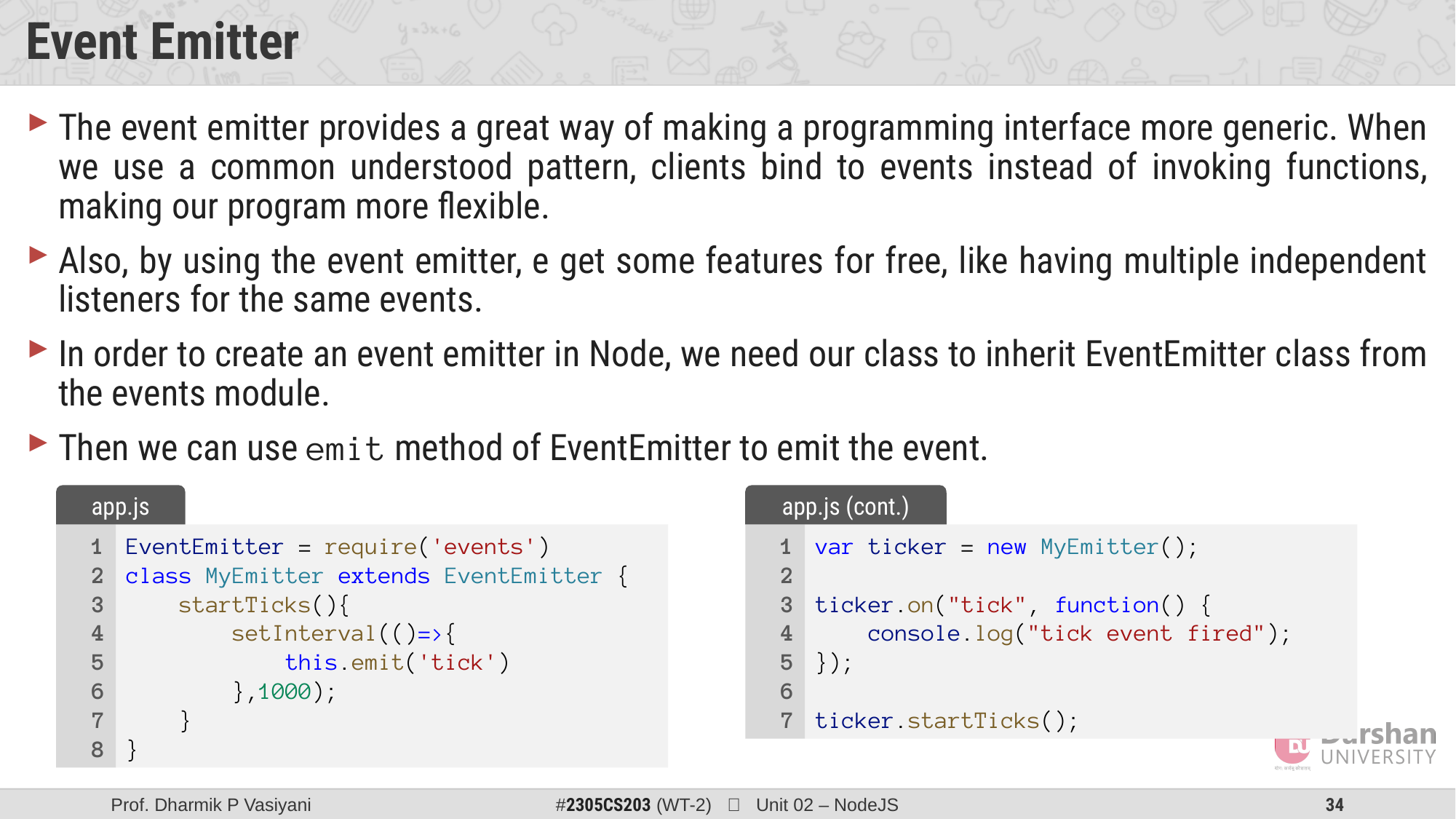

# Event Emitter
The event emitter provides a great way of making a programming interface more generic. When we use a common understood pattern, clients bind to events instead of invoking functions, making our program more flexible.
Also, by using the event emitter, e get some features for free, like having multiple independent listeners for the same events.
In order to create an event emitter in Node, we need our class to inherit EventEmitter class from the events module.
Then we can use emit method of EventEmitter to emit the event.
app.js
app.js (cont.)
1
2
3
4
5
6
7
8
EventEmitter = require('events')
class MyEmitter extends EventEmitter {
    startTicks(){
        setInterval(()=>{
            this.emit('tick')
        },1000);
    }
}
1
2
3
4
5
6
7
var ticker = new MyEmitter();

ticker.on("tick", function() {
    console.log("tick event fired");
});

ticker.startTicks();